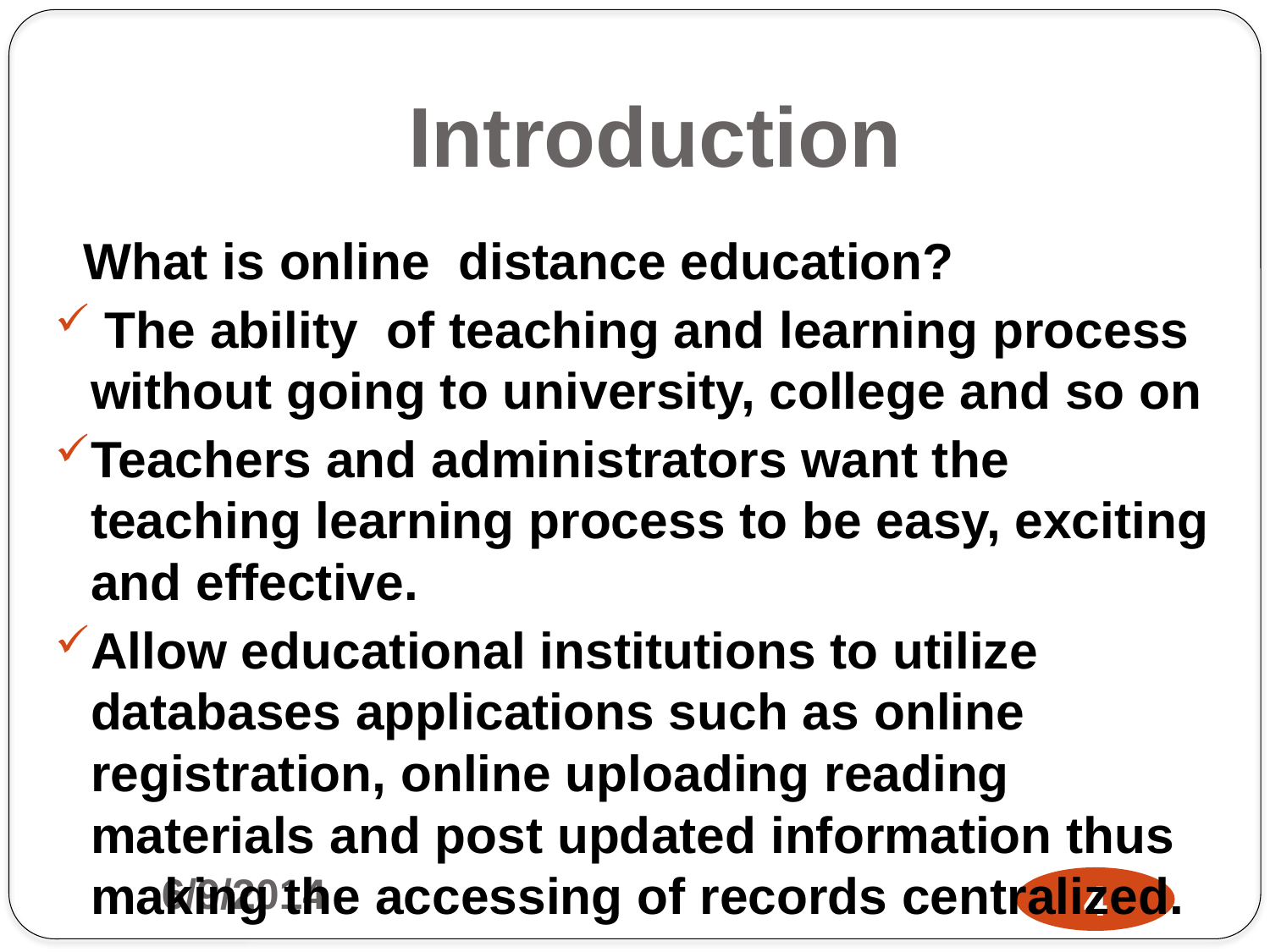

# Introduction
  What is online  distance education?
 The ability  of teaching and learning process without going to university, college and so on
Teachers and administrators want the teaching learning process to be easy, exciting and effective.
Allow educational institutions to utilize databases applications such as online registration, online uploading reading materials and post updated information thus making the accessing of records centralized.
6/9/2014
4